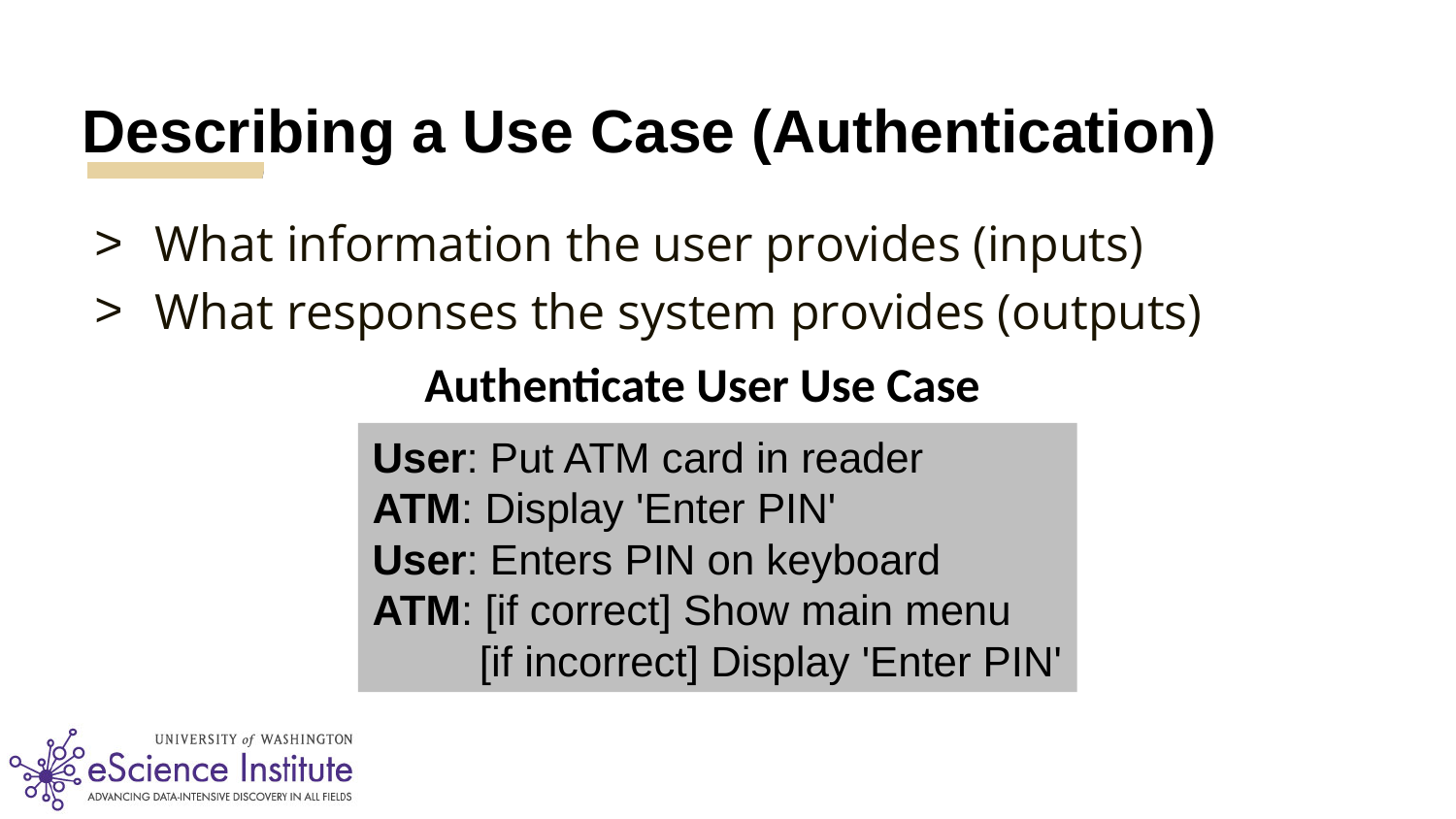

# Describing a Use Case (Authentication)
What information the user provides (inputs)
What responses the system provides (outputs)
Authenticate User Use Case
User: Put ATM card in reader
ATM: Display 'Enter PIN'
User: Enters PIN on keyboard
ATM: [if correct] Show main menu
         [if incorrect] Display 'Enter PIN'